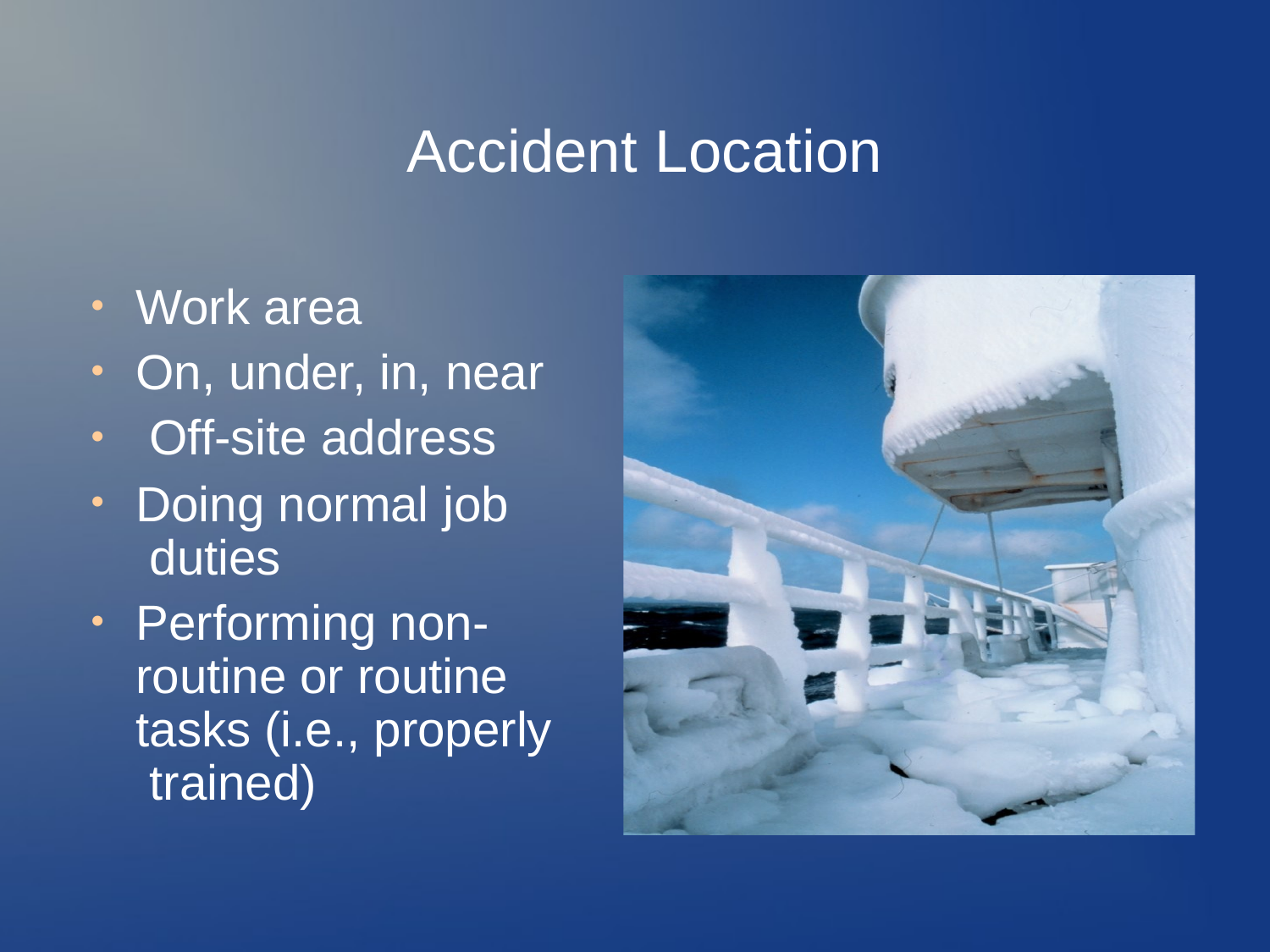

# Accident Location
Work area
On, under, in, near  Off-site address
Doing normal job  duties
Performing non-  routine or routine  tasks (i.e., properly  trained)

●
●
●
●
●